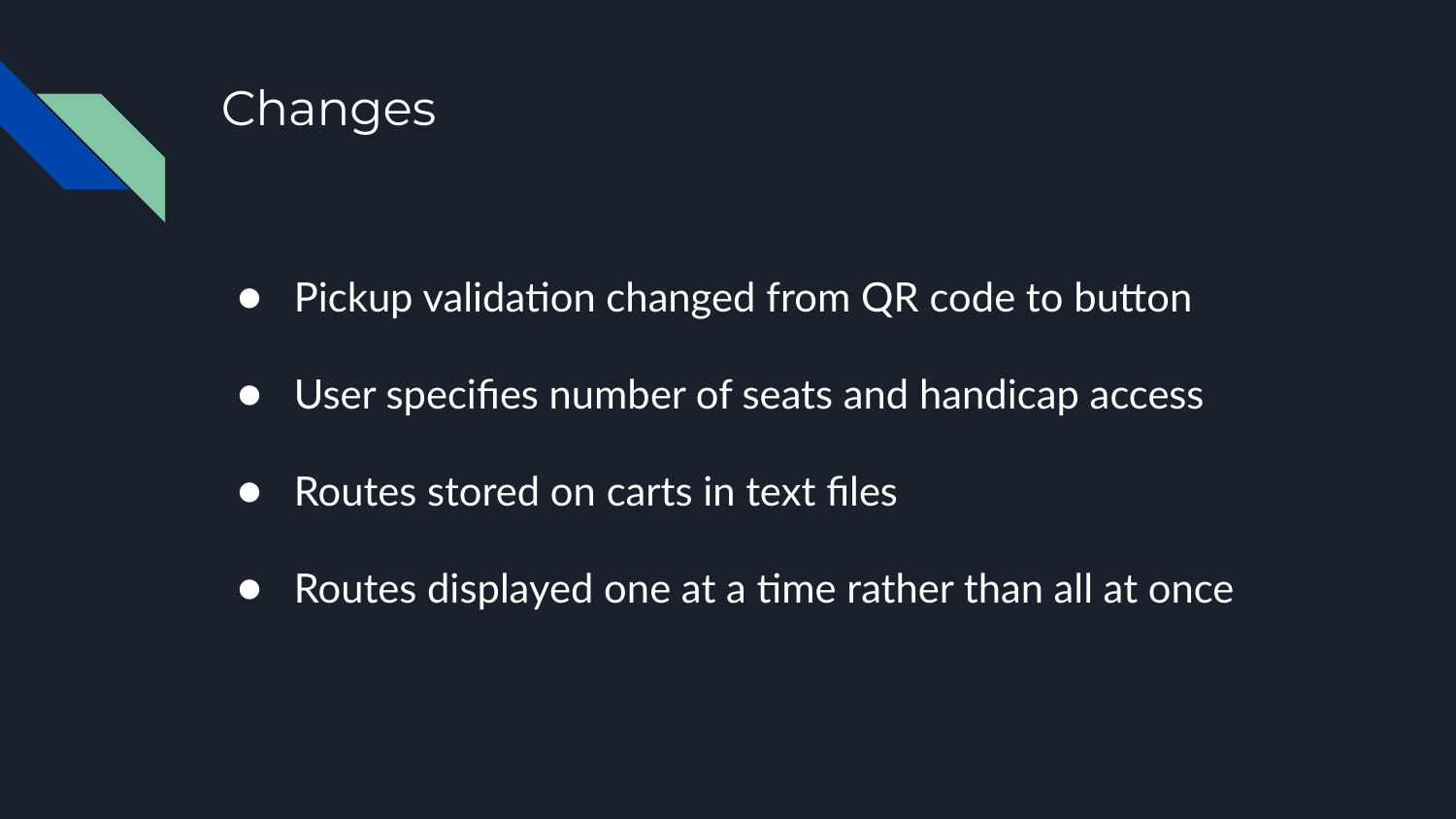

# Changes
Pickup validation changed from QR code to button
User specifies number of seats and handicap access
Routes stored on carts in text files
Routes displayed one at a time rather than all at once